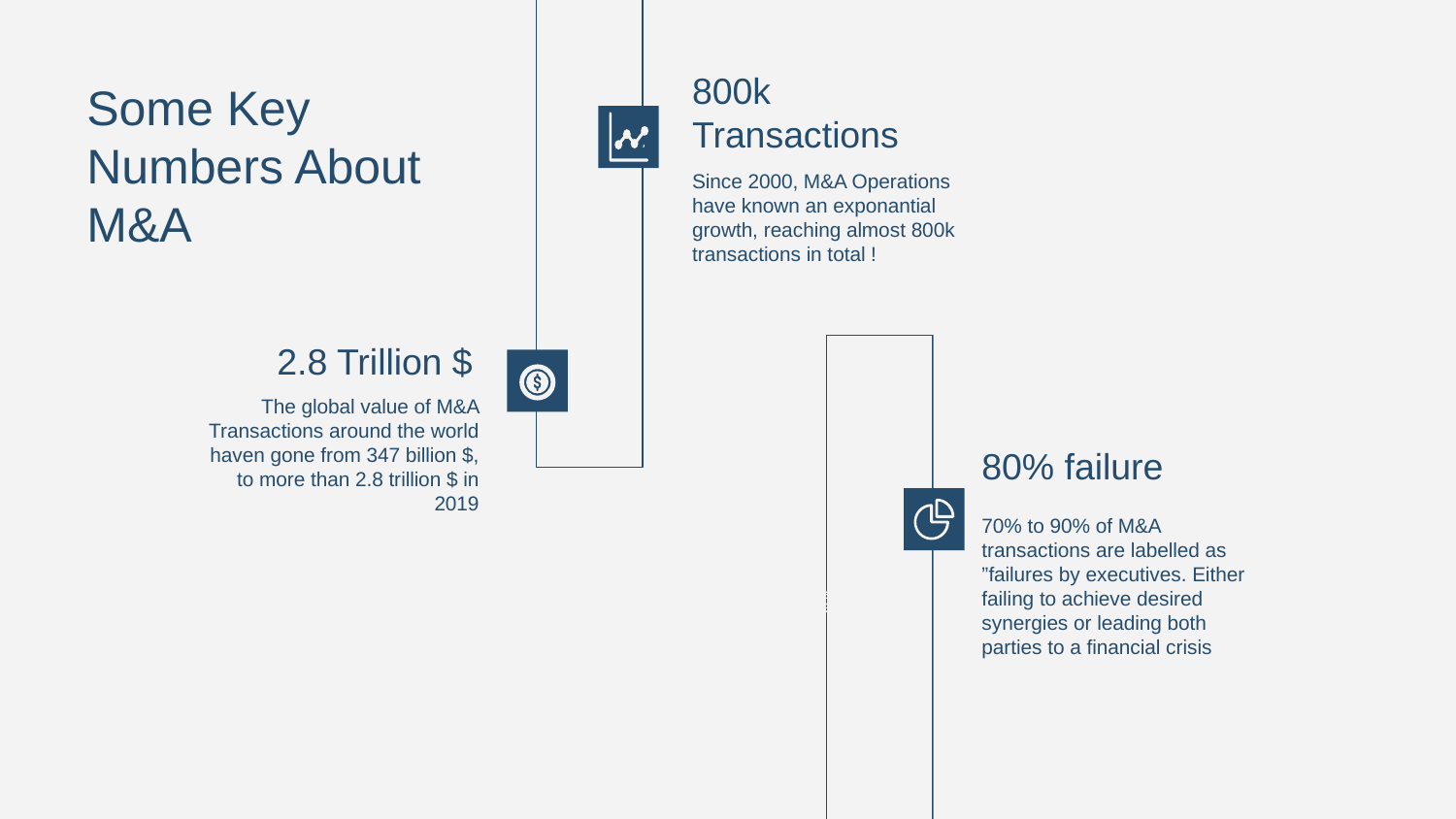

Some Key Numbers About M&A
# 800k Transactions

Since 2000, M&A Operations have known an exponantial growth, reaching almost 800k transactions in total !
2.8 Trillion $

The global value of M&A Transactions around the world haven gone from 347 billion $, to more than 2.8 trillion $ in 2019
80% failure

70% to 90% of M&A transactions are labelled as ”failures by executives. Either failing to achieve desired synergies or leading both parties to a financial crisis